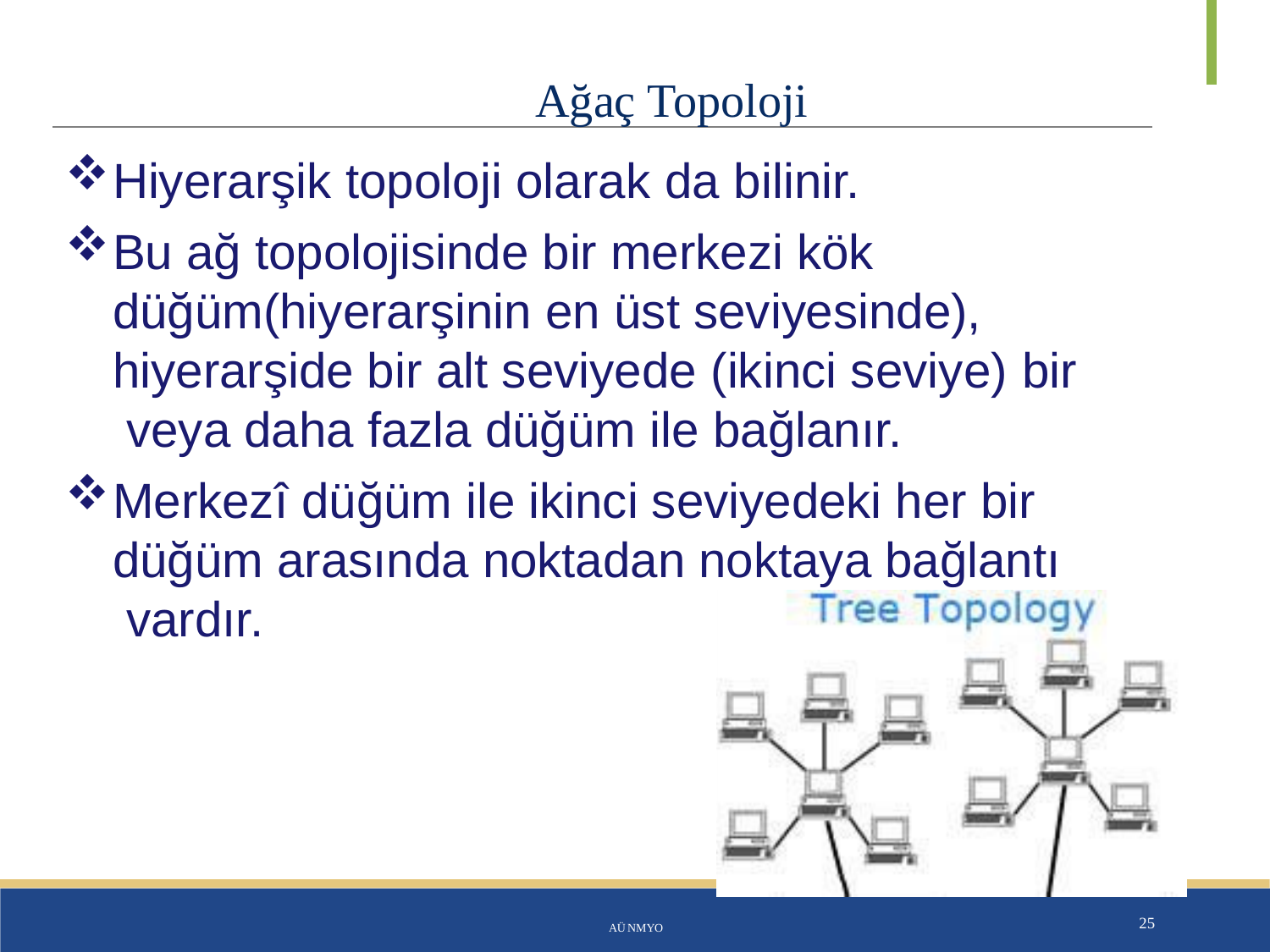

# Ağaç Topoloji
Hiyerarşik topoloji olarak da bilinir.
Bu ağ topolojisinde bir merkezi kök  düğüm(hiyerarşinin en üst seviyesinde),  hiyerarşide bir alt seviyede (ikinci seviye) bir  veya daha fazla düğüm ile bağlanır.
Merkezî düğüm ile ikinci seviyedeki her bir  düğüm arasında noktadan noktaya bağlantı  vardır.

AÜ NMYO
25